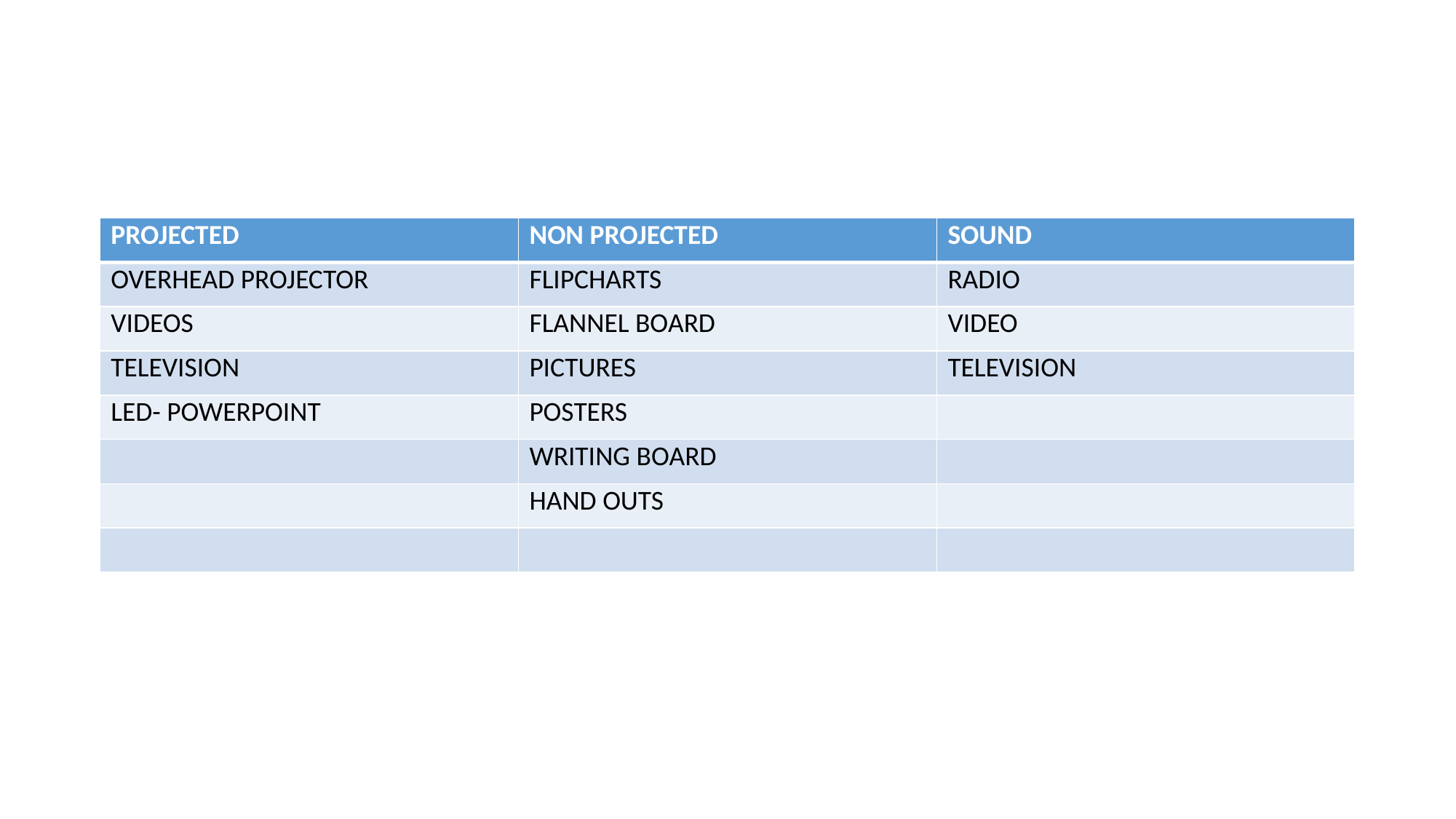

#
| PROJECTED | NON PROJECTED | SOUND |
| --- | --- | --- |
| OVERHEAD PROJECTOR | FLIPCHARTS | RADIO |
| VIDEOS | FLANNEL BOARD | VIDEO |
| TELEVISION | PICTURES | TELEVISION |
| LED- POWERPOINT | POSTERS |  |
|  | WRITING BOARD |  |
|  | HAND OUTS |  |
|  |  |  |